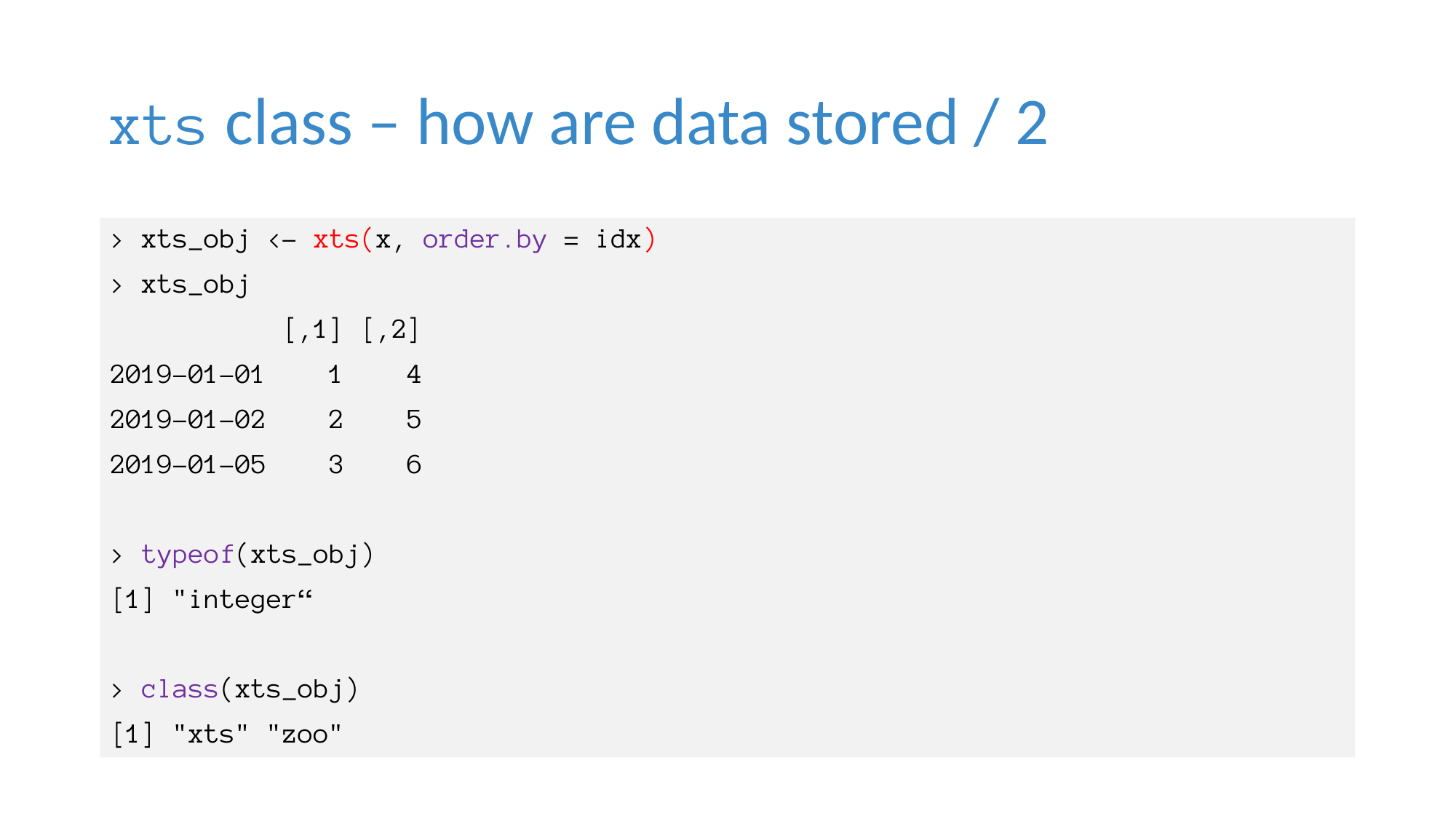

# xts class – how are data stored / 2
> xts_obj <- xts(x, order.by = idx)
> xts_obj
           [,1] [,2]
2019-01-01    1    4
2019-01-02    2    5
2019-01-05    3    6

> typeof(xts_obj)
[1] "integer“

> class(xts_obj)
[1] "xts" "zoo"